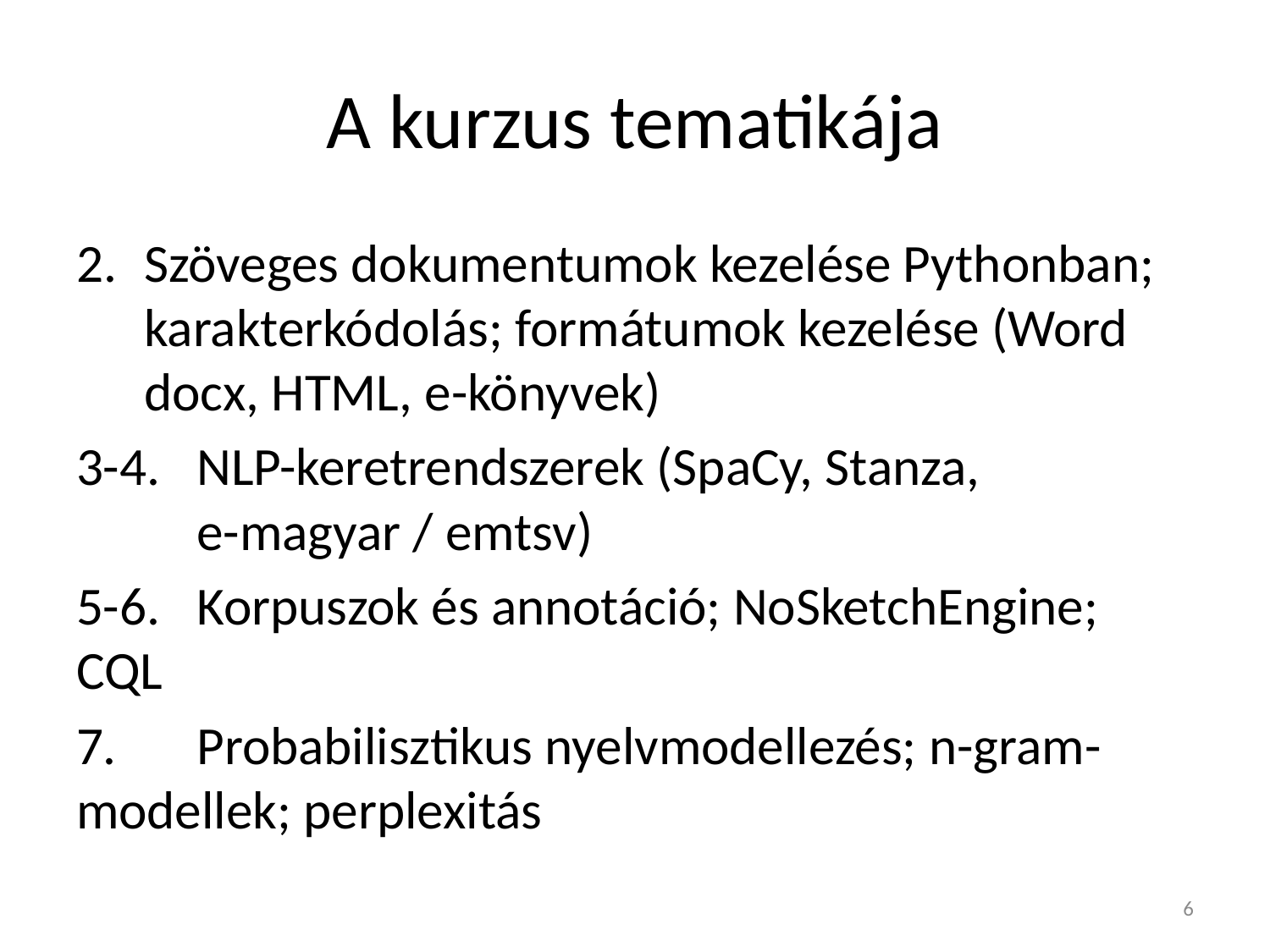

# A kurzus tematikája
Szöveges dokumentumok kezelése Pythonban; karakterkódolás; formátumok kezelése (Word docx, HTML, e-könyvek)
3-4.	NLP-keretrendszerek (SpaCy, Stanza,
	e-magyar / emtsv)
5-6.	Korpuszok és annotáció; NoSketchEngine; 	CQL
7.	Probabilisztikus nyelvmodellezés; n-gram- 	modellek; perplexitás
6